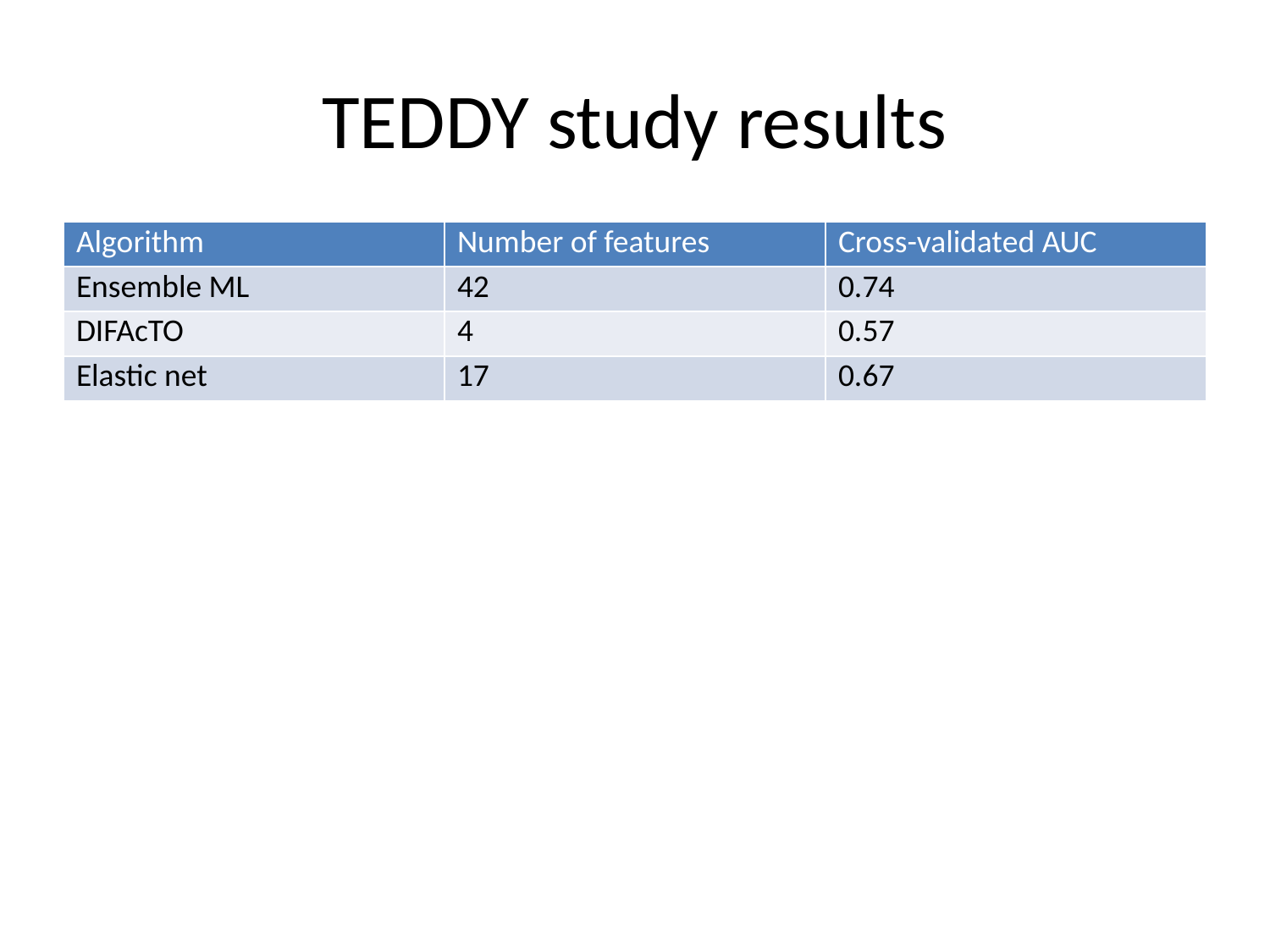

# TEDDY study results
| Algorithm | Number of features | Cross-validated AUC |
| --- | --- | --- |
| Ensemble ML | 42 | 0.74 |
| DIFAcTO | 4 | 0.57 |
| Elastic net | 17 | 0.67 |